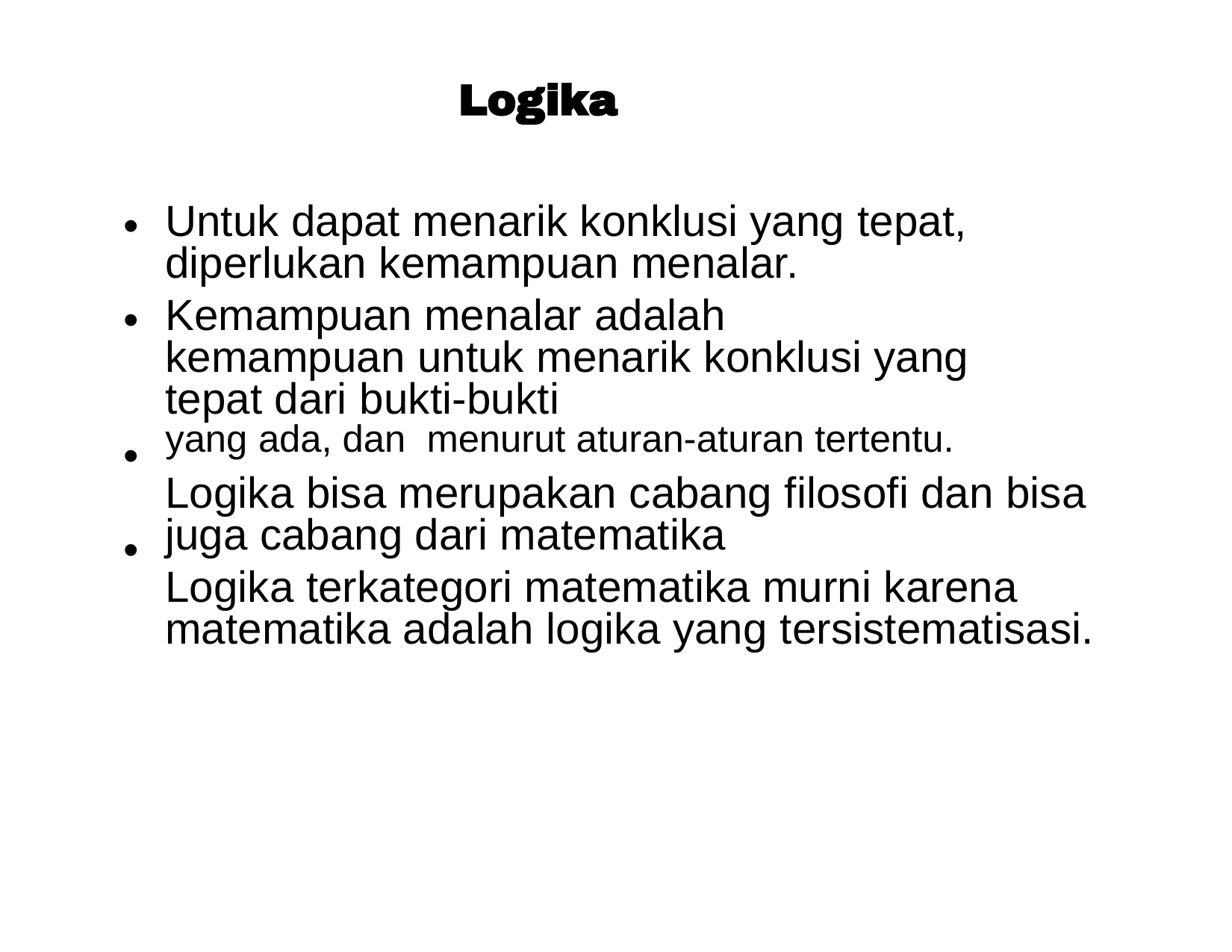

Logika
•
Untuk dapat menarik konklusi yang tepat, diperlukan kemampuan menalar.
Kemampuan menalar adalah kemampuan untuk menarik konklusi yang tepat dari bukti-bukti
yang ada, dan  menurut aturan-aturan tertentu.
Logika bisa merupakan cabang filosofi dan bisa juga cabang dari matematika
Logika terkategori matematika murni karena matematika adalah logika yang tersistematisasi.
•
•
•